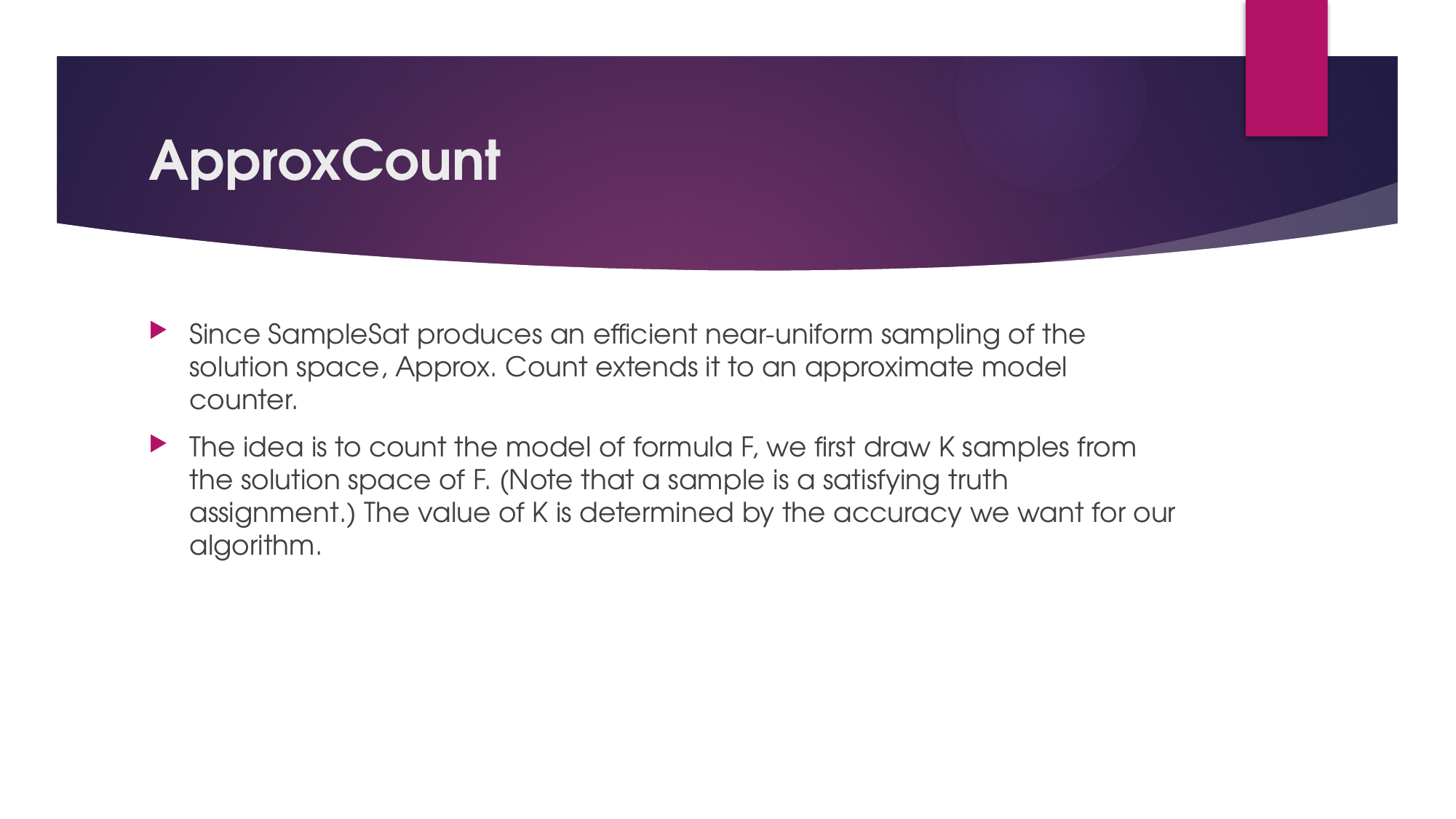

# ApproxCount
Since SampleSat produces an efficient near-uniform sampling of the solution space, Approx. Count extends it to an approximate model counter.
The idea is to count the model of formula F, we first draw K samples from the solution space of F. (Note that a sample is a satisfying truth assignment.) The value of K is determined by the accuracy we want for our algorithm.